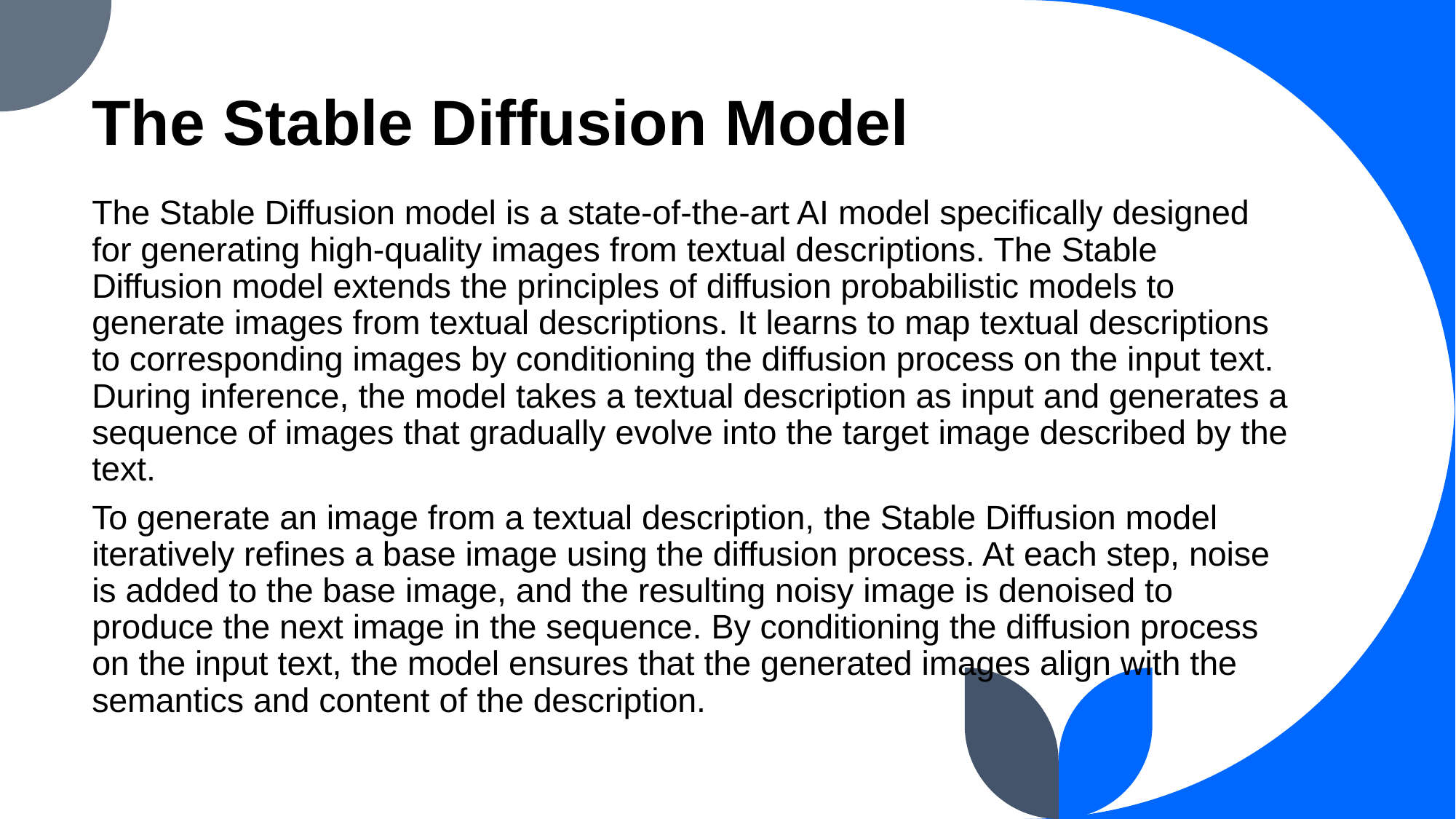

# The Stable Diffusion Model
The Stable Diffusion model is a state-of-the-art AI model specifically designed for generating high-quality images from textual descriptions. The Stable Diffusion model extends the principles of diffusion probabilistic models to generate images from textual descriptions. It learns to map textual descriptions to corresponding images by conditioning the diffusion process on the input text. During inference, the model takes a textual description as input and generates a sequence of images that gradually evolve into the target image described by the text.
To generate an image from a textual description, the Stable Diffusion model iteratively refines a base image using the diffusion process. At each step, noise is added to the base image, and the resulting noisy image is denoised to produce the next image in the sequence. By conditioning the diffusion process on the input text, the model ensures that the generated images align with the semantics and content of the description.